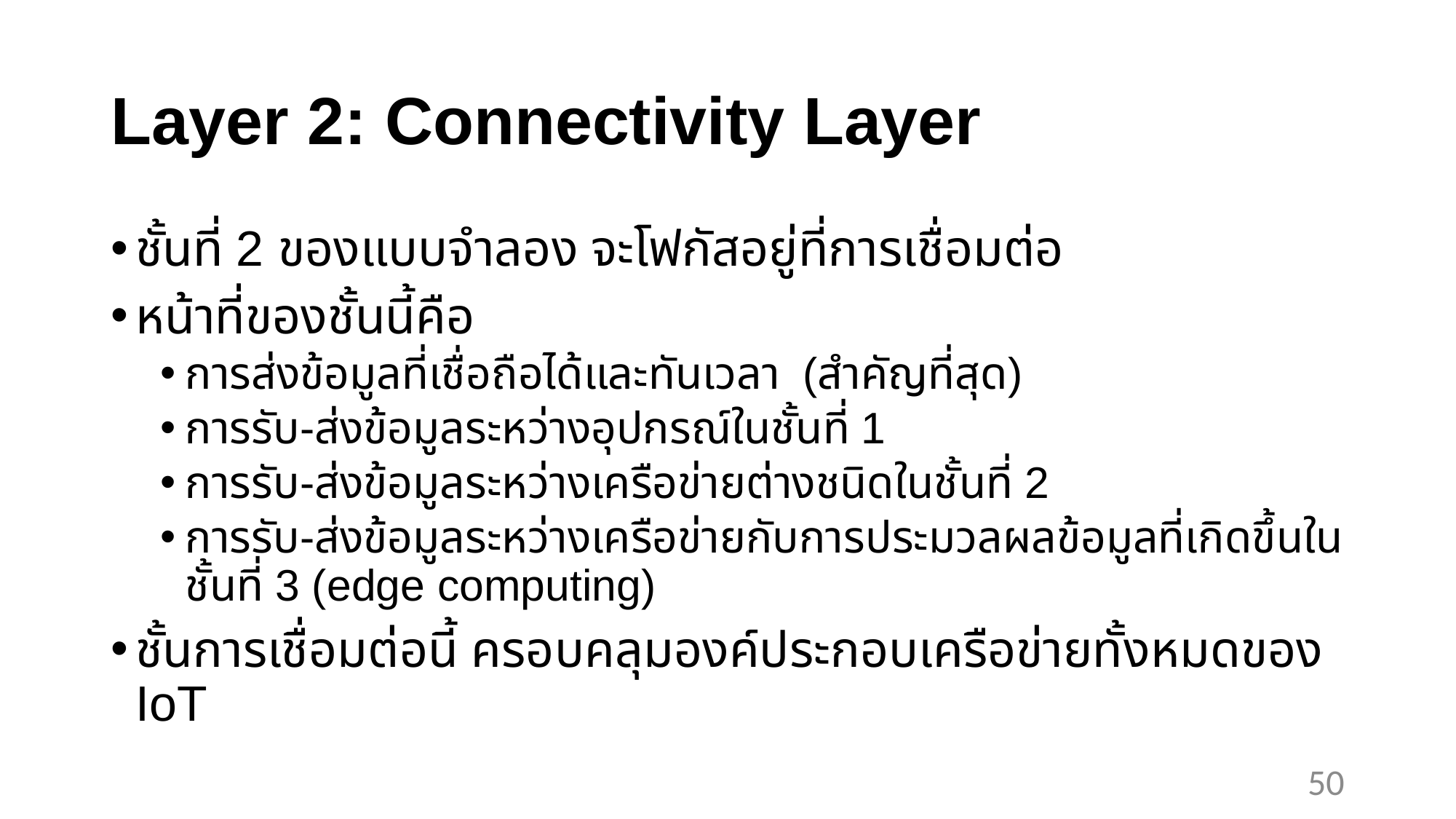

# Layer 2: Connectivity Layer
ชั้นที่ 2 ของแบบจำลอง จะโฟกัสอยู่ที่การเชื่อมต่อ
หน้าที่ของชั้นนี้คือ
การส่งข้อมูลที่เชื่อถือได้และทันเวลา  (สำคัญที่สุด)
การรับ-ส่งข้อมูลระหว่างอุปกรณ์ในชั้นที่ 1
การรับ-ส่งข้อมูลระหว่างเครือข่ายต่างชนิดในชั้นที่ 2
การรับ-ส่งข้อมูลระหว่างเครือข่ายกับการประมวลผลข้อมูลที่เกิดขึ้นในชั้นที่ 3 (edge computing)
ชั้นการเชื่อมต่อนี้ ครอบคลุมองค์ประกอบเครือข่ายทั้งหมดของ IoT
50